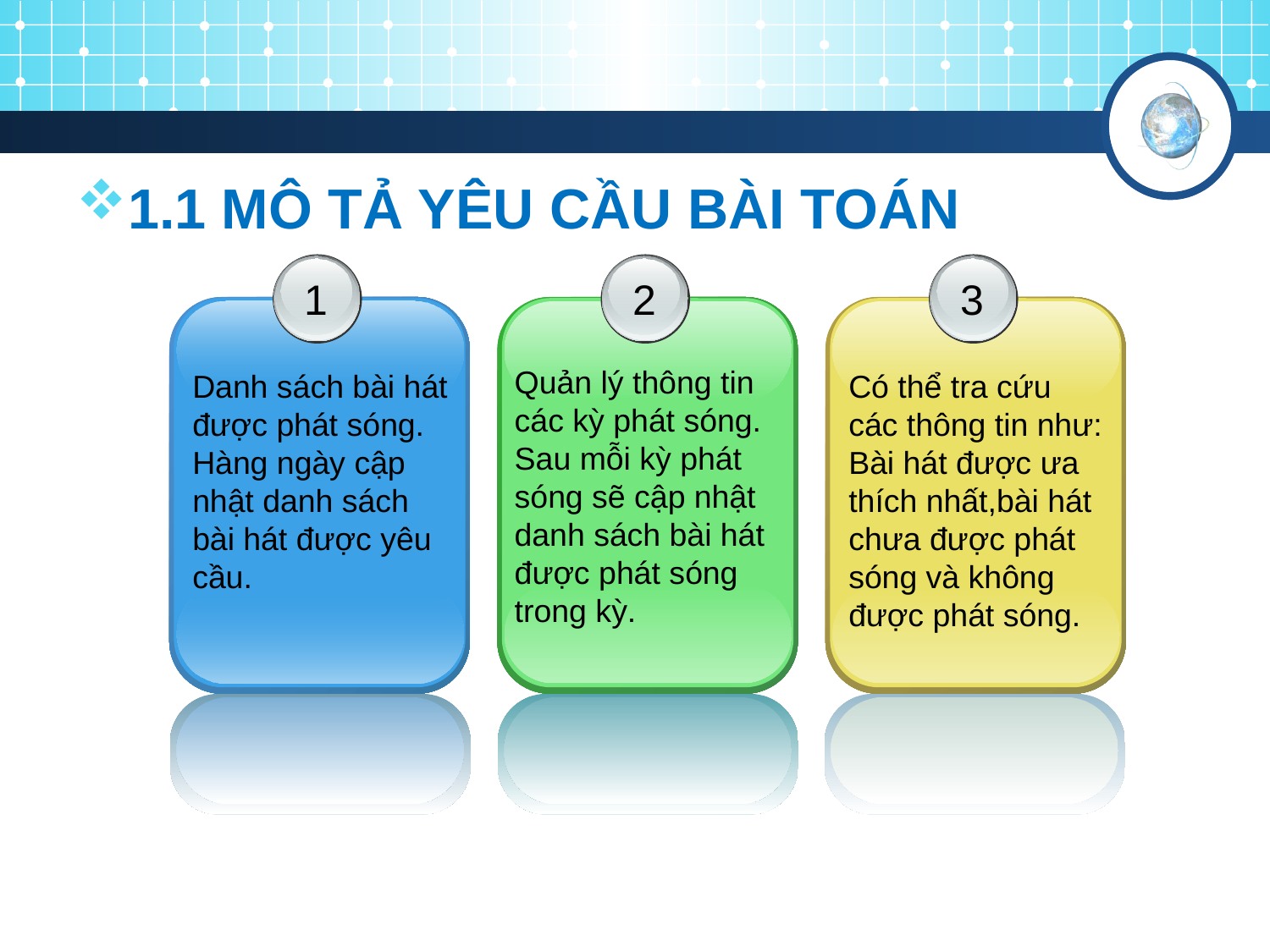

1.1 MÔ TẢ YÊU CẦU BÀI TOÁN

1

Danh sách bài hát được phát sóng.
Hàng ngày cập nhật danh sách bài hát được yêu cầu.

2

Quản lý thông tin các kỳ phát sóng.
Sau mỗi kỳ phát sóng sẽ cập nhật danh sách bài hát được phát sóng trong kỳ.

3

Có thể tra cứu các thông tin như:
Bài hát được ưa thích nhất,bài hát chưa được phát sóng và không được phát sóng.